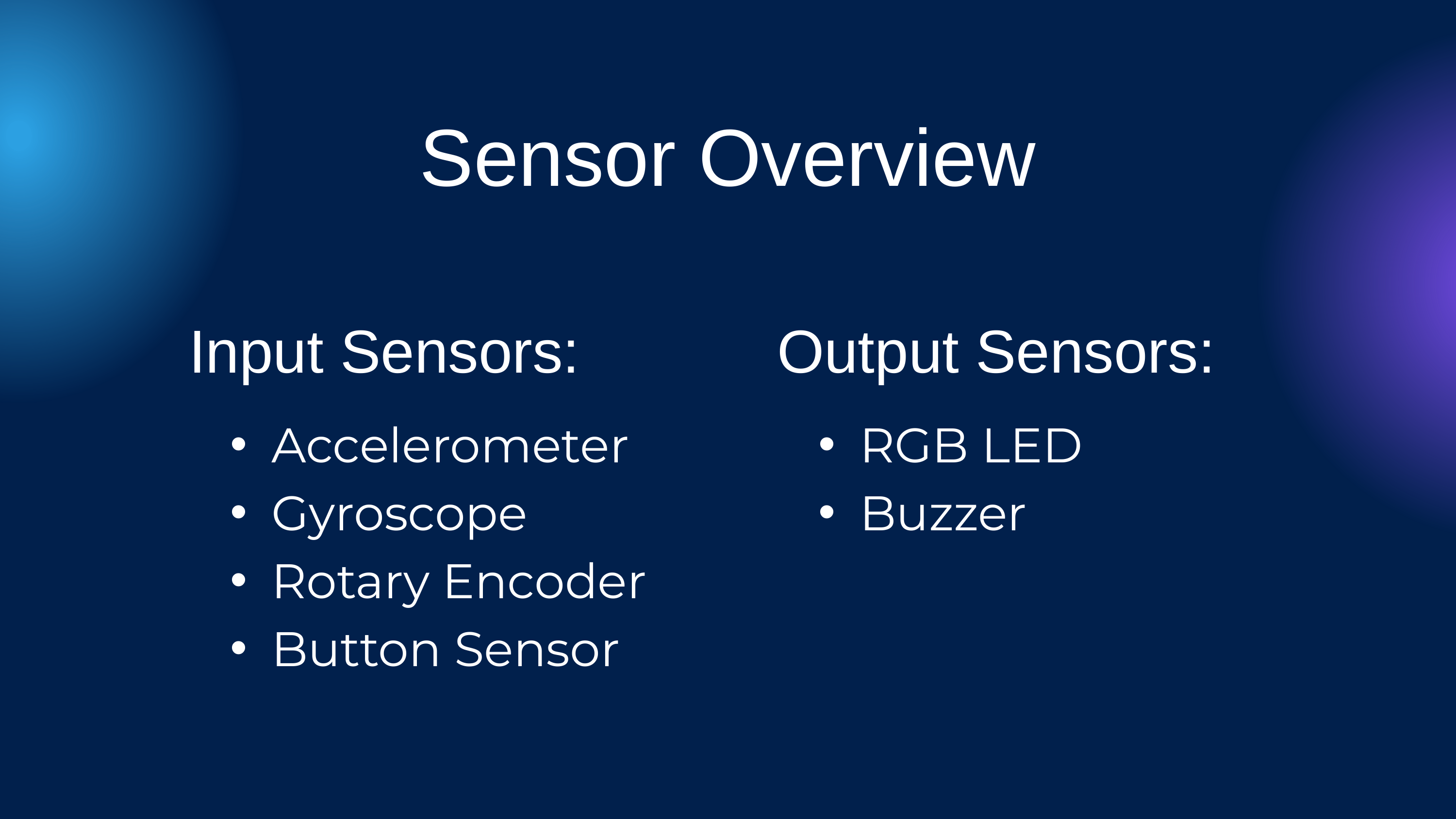

Sensor Overview
Input Sensors:
Accelerometer
Gyroscope
Rotary Encoder
Button Sensor
Output Sensors:
RGB LED
Buzzer